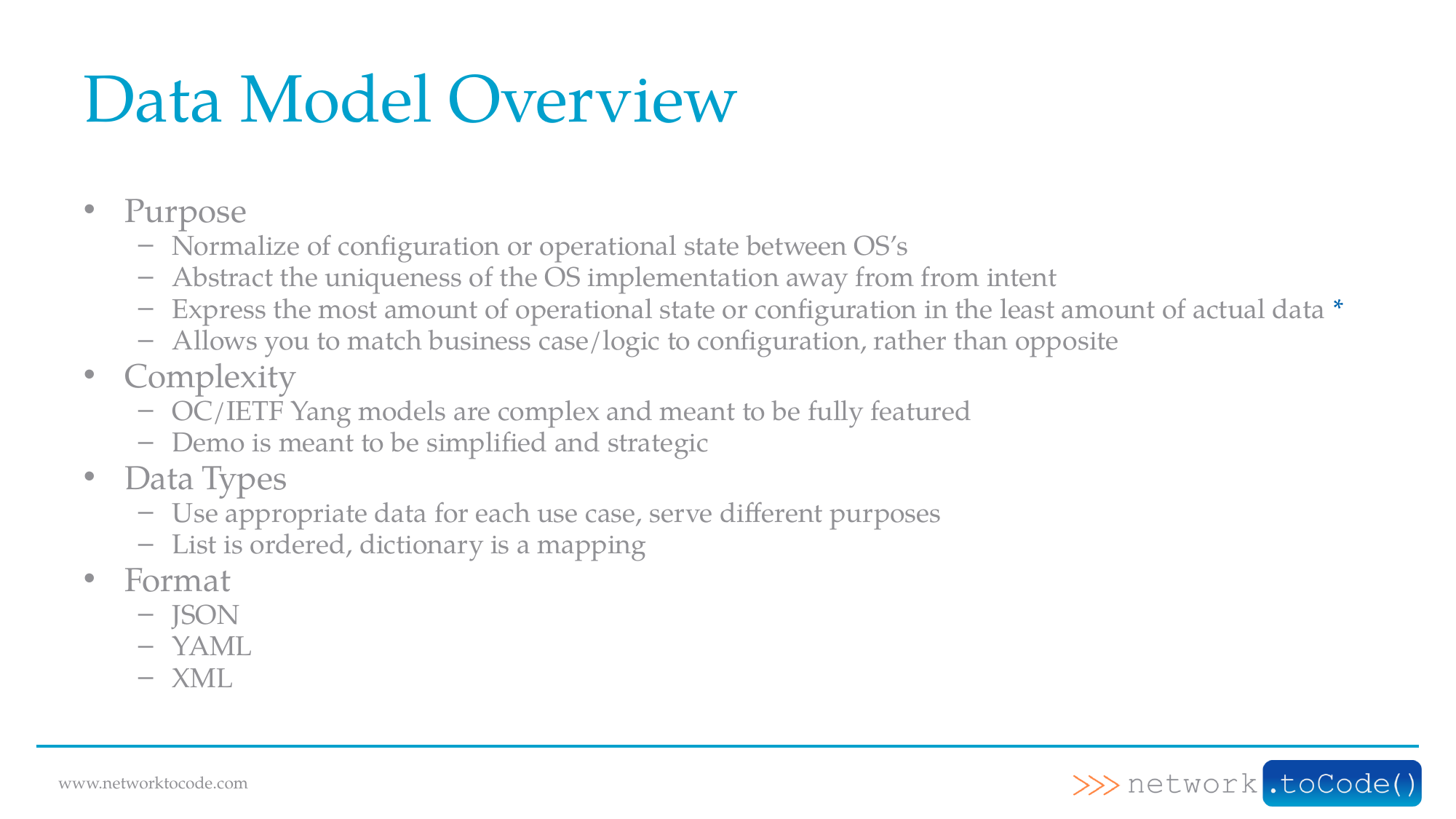

# Data Model Overview
Purpose
Normalize of configuration or operational state between OS’s
Abstract the uniqueness of the OS implementation away from from intent
Express the most amount of operational state or configuration in the least amount of actual data *
Allows you to match business case/logic to configuration, rather than opposite
Complexity
OC/IETF Yang models are complex and meant to be fully featured
Demo is meant to be simplified and strategic
Data Types
Use appropriate data for each use case, serve different purposes
List is ordered, dictionary is a mapping
Format
JSON
YAML
XML